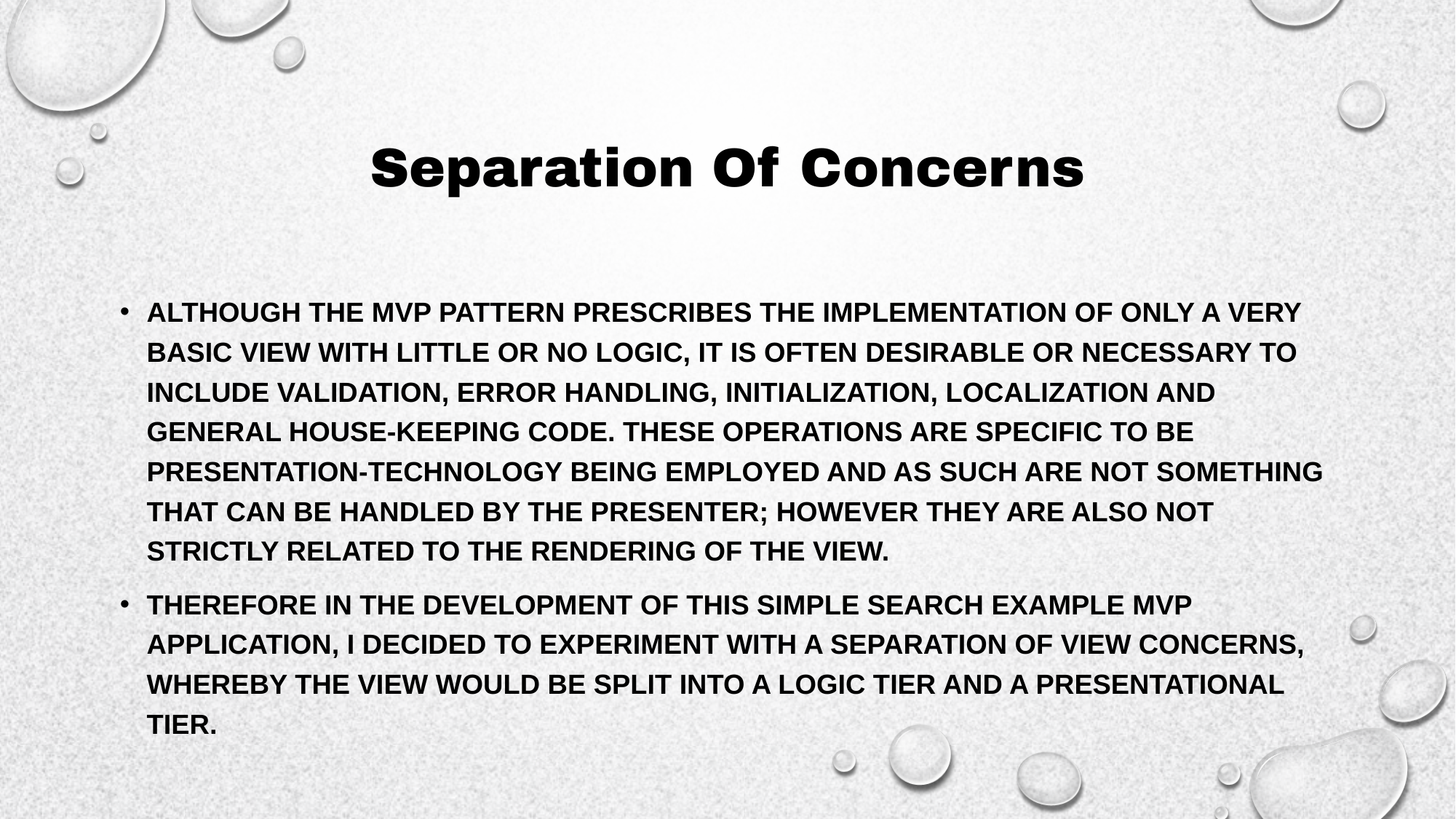

# Separation Of Concerns
Although the MVP pattern prescribes the implementation of only a very basic View with little or no logic, it is often desirable or necessary to include validation, error handling, initialization, localization and general house-keeping code. These operations are specific to be presentation-technology being employed and as such are not something that can be handled by the Presenter; however they are also not strictly related to the rendering of the View.
Therefore in the development of this simple Search example MVP application, I decided to experiment with a separation of View concerns, whereby the View would be split into a Logic tier and a Presentational tier.